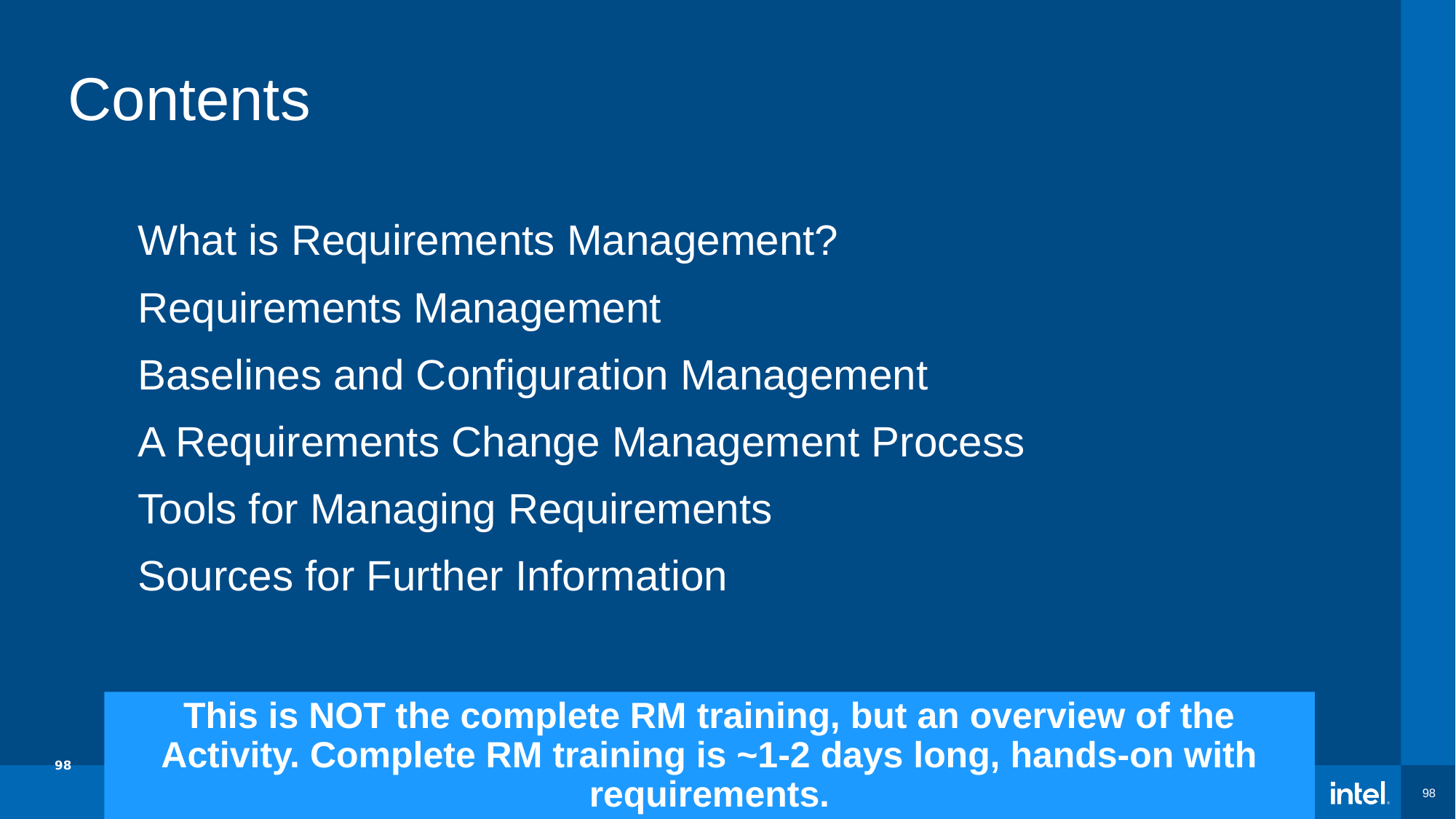

# Contents
What is Requirements Management?
Requirements Management
Baselines and Configuration Management
A Requirements Change Management Process
Tools for Managing Requirements
Sources for Further Information
This is NOT the complete RM training, but an overview of the Activity. Complete RM training is ~1-2 days long, hands-on with requirements.
98